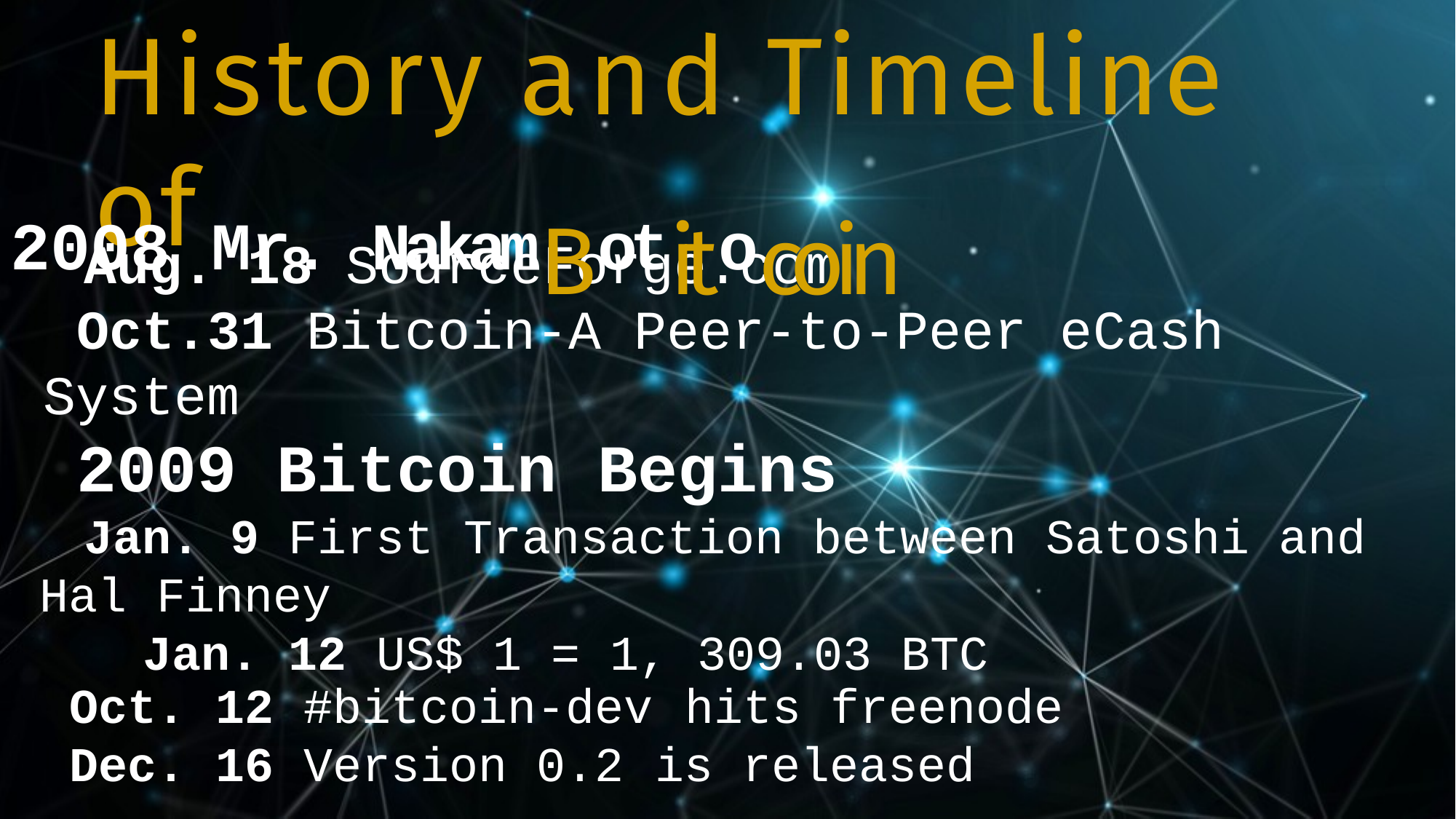

# History and Timeline of
2008 Mr. NakamBotitocoin
Aug. 18 SourceForge.com
Oct.31 Bitcoin-A Peer-to-Peer eCash  System
2009 Bitcoin Begins
Jan. 9 First Transaction between Satoshi and  Hal Finney
Jan. 12 US$ 1 = 1, 309.03 BTC
| Oct. | 12 | #bitcoin-dev | hits freenode |
| --- | --- | --- | --- |
| Dec. | 16 | Version 0.2 | is released |